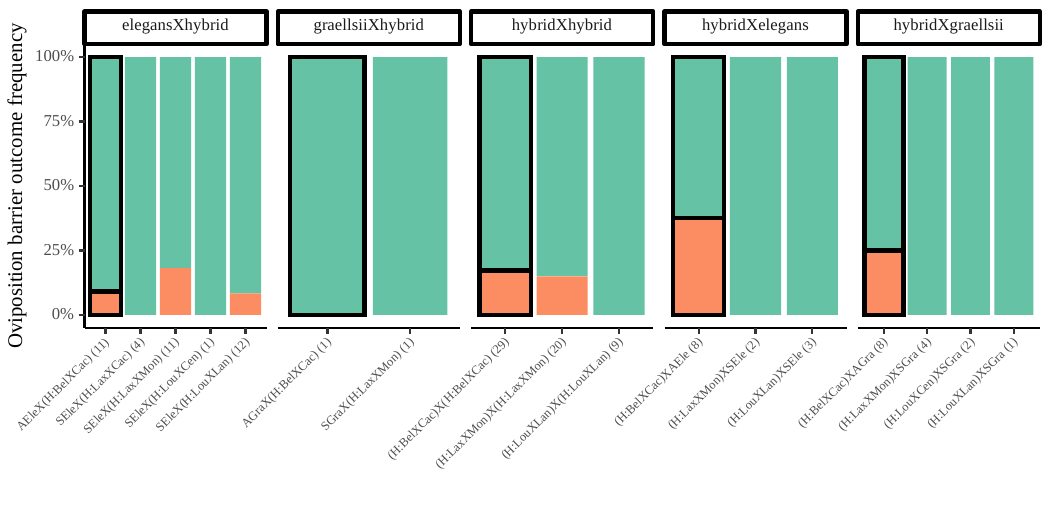

elegansXhybrid
graellsiiXhybrid
hybridXhybrid
hybridXelegans
hybridXgraellsii

100%

75%

Oviposition barrier outcome frequency
50%

25%

0%

SEleX(H:LaxXCac) (4)
(H:BelXCac)XAEle (8)
(H:LouXLan)XSEle (3)
SEleX(H:LouXCen) (1)
AGraX(H:BelXCac) (1)
(H:BelXCac)XAGra (8)
(H:LouXLan)XSGra (1)
(H:LouXCen)XSGra (2)
(H:LaxXMon)XSEle (2)
AEleX(H:BelXCac) (11)
SGraX(H:LaxXMon) (1)
(H:LaxXMon)XSGra (4)
SEleX(H:LouXLan) (12)
SEleX(H:LaxXMon) (11)
(H:LouXLan)X(H:LouXLan) (9)
(H:BelXCac)X(H:BelXCac) (29)
(H:LaxXMon)X(H:LaxXMon) (20)